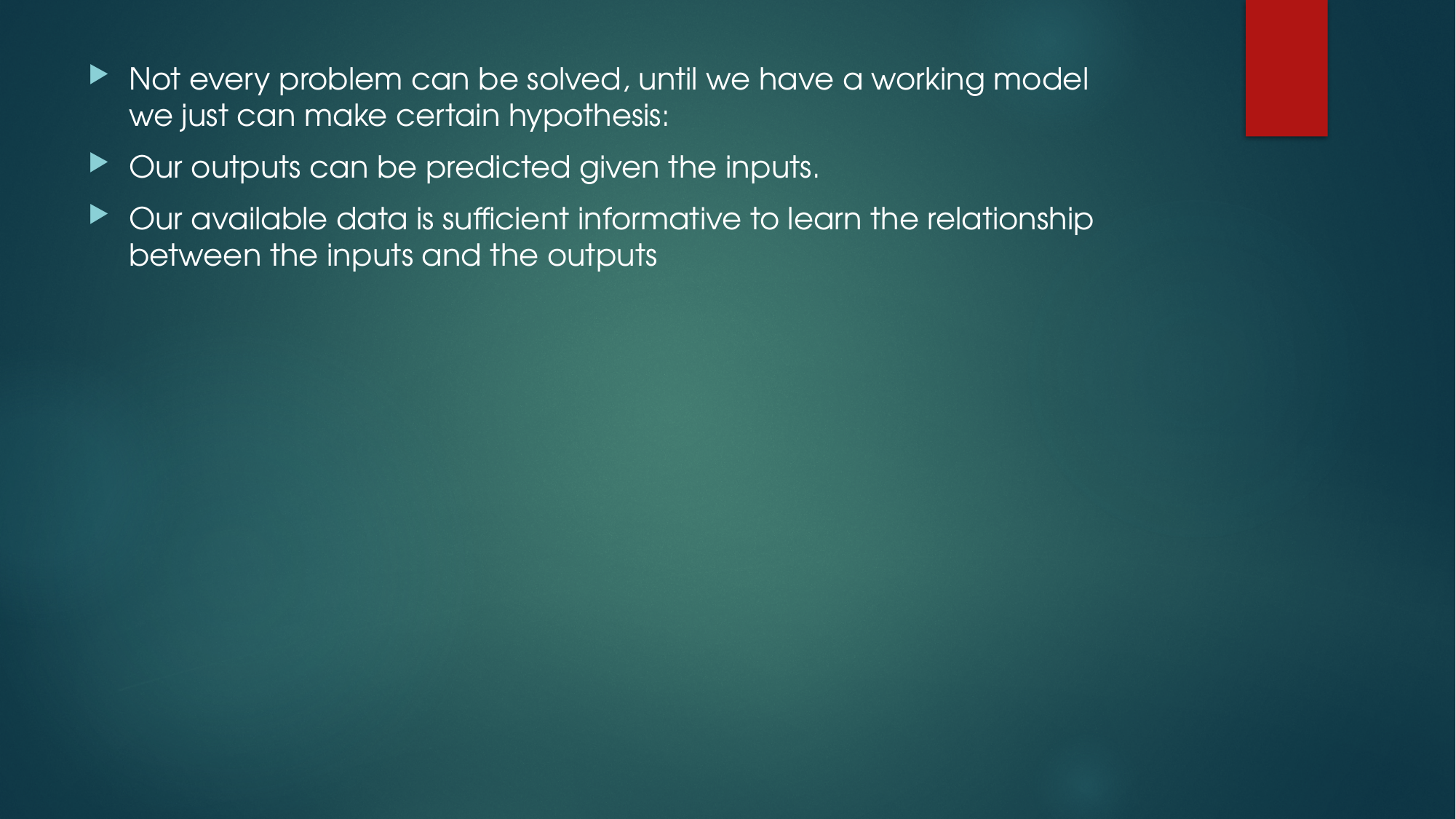

#
Not every problem can be solved, until we have a working model we just can make certain hypothesis:
Our outputs can be predicted given the inputs.
Our available data is sufficient informative to learn the relationship between the inputs and the outputs